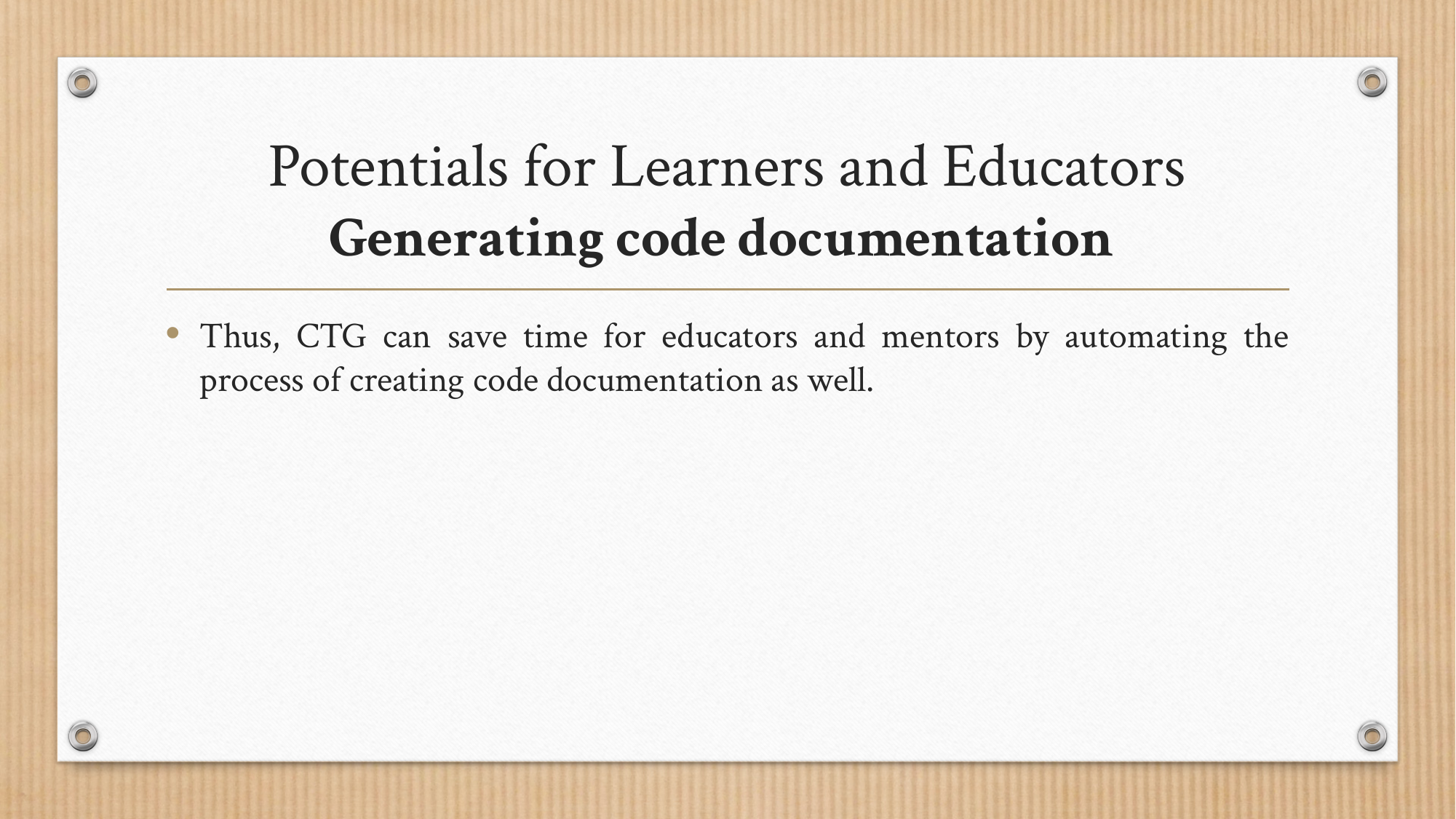

# Potentials for Learners and Educators Generating code documentation
Thus, CTG can save time for educators and mentors by automating the process of creating code documentation as well.